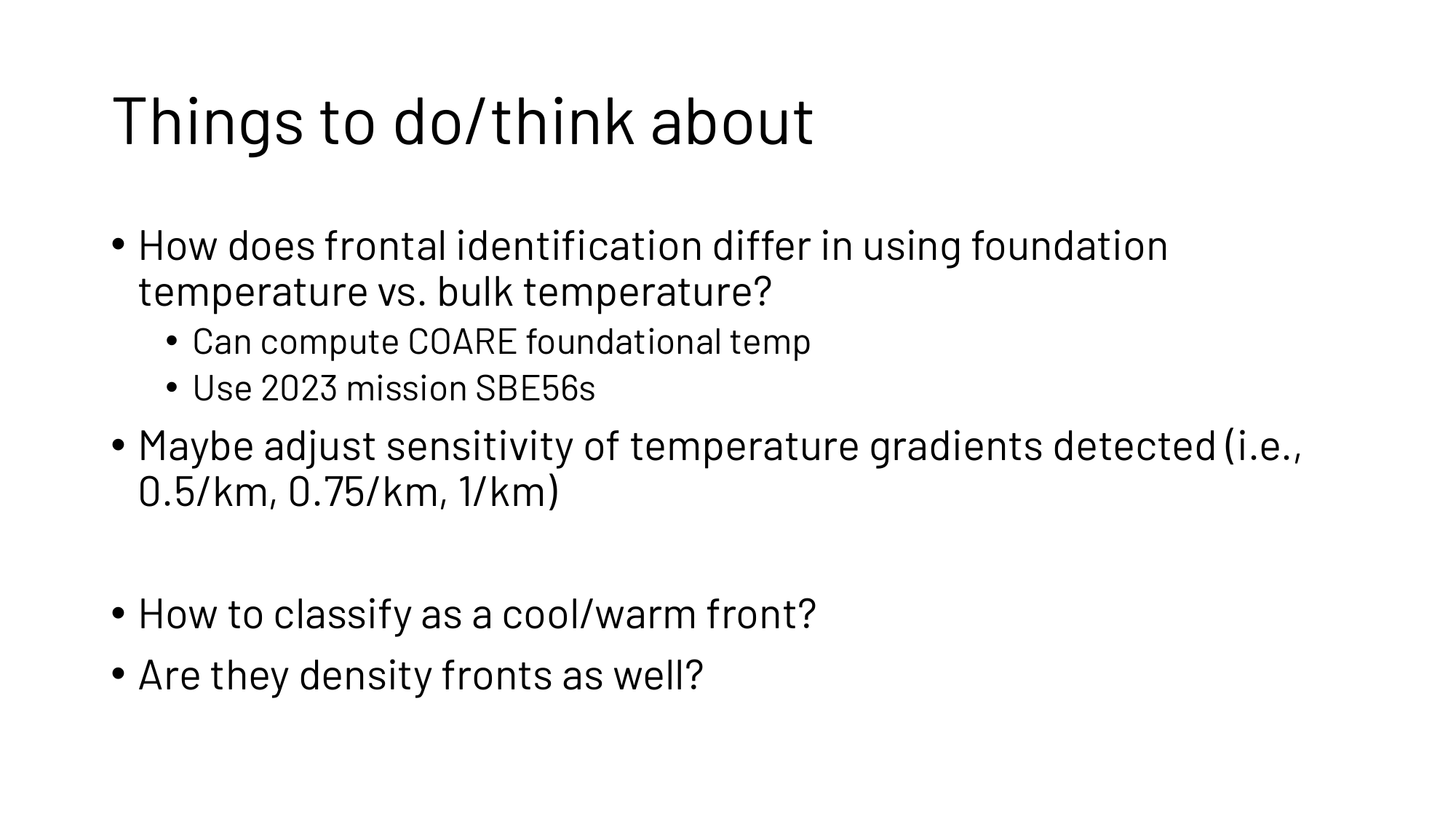

# Things to do/think about
How does frontal identification differ in using foundation temperature vs. bulk temperature?
Can compute COARE foundational temp
Use 2023 mission SBE56s
Maybe adjust sensitivity of temperature gradients detected (i.e., 0.5/km, 0.75/km, 1/km)

How to classify as a cool/warm front?
Are they density fronts as well?